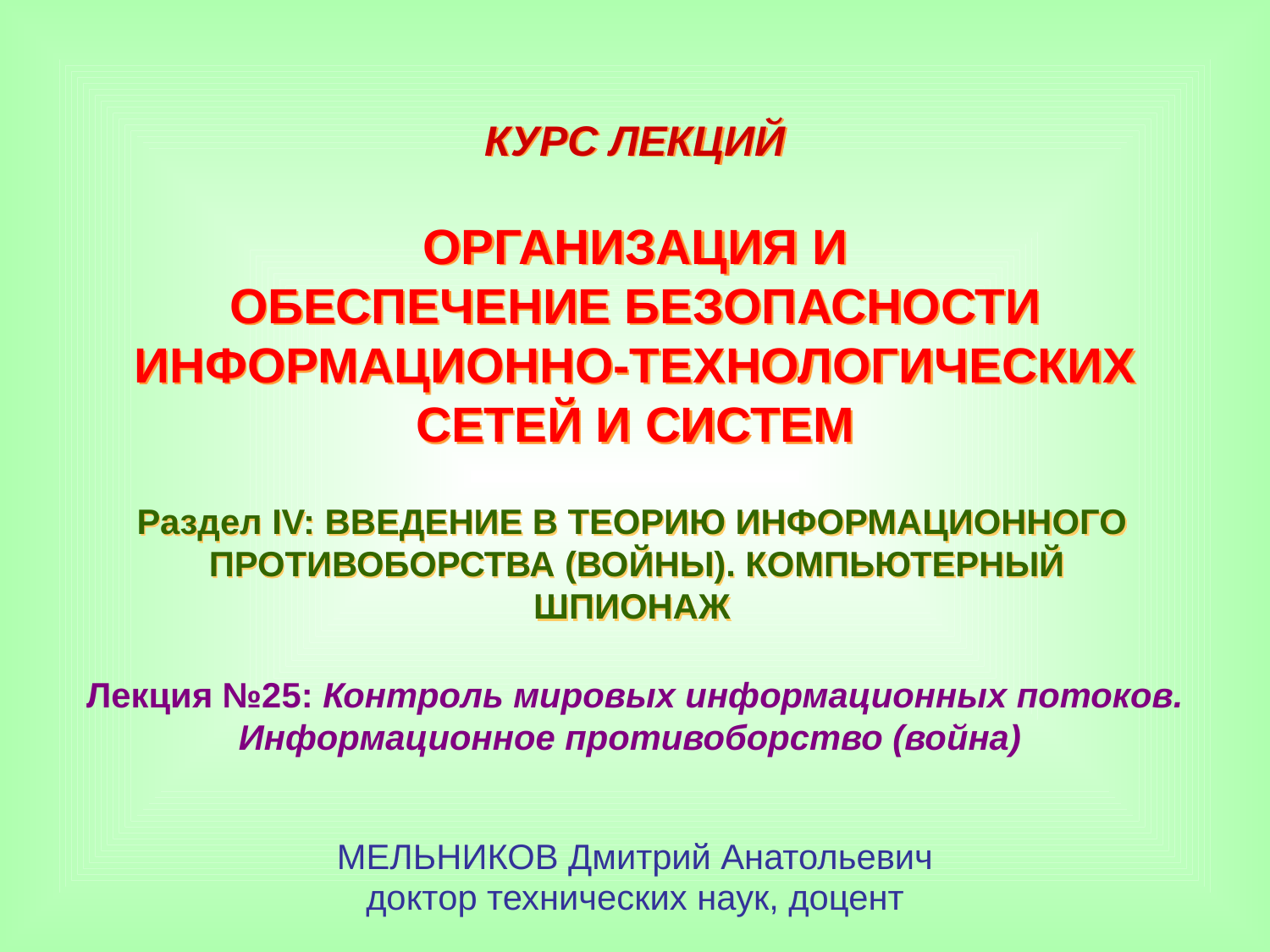

КУРС ЛЕКЦИЙ

ОРГАНИЗАЦИЯ И
ОБЕСПЕЧЕНИЕ БЕЗОПАСНОСТИ
ИНФОРМАЦИОННО-ТЕХНОЛОГИЧЕСКИХ
СЕТЕЙ И СИСТЕМ

Раздел IV: ВВЕДЕНИЕ В ТЕОРИЮ ИНФОРМАЦИОННОГО
 ПРОТИВОБОРСТВА (ВОЙНЫ). КОМПЬЮТЕРНЫЙ
 ШПИОНАЖ
Лекция №25: Контроль мировых информационных потоков.
Информационное противоборство (война)
МЕЛЬНИКОВ Дмитрий Анатольевич
доктор технических наук, доцент